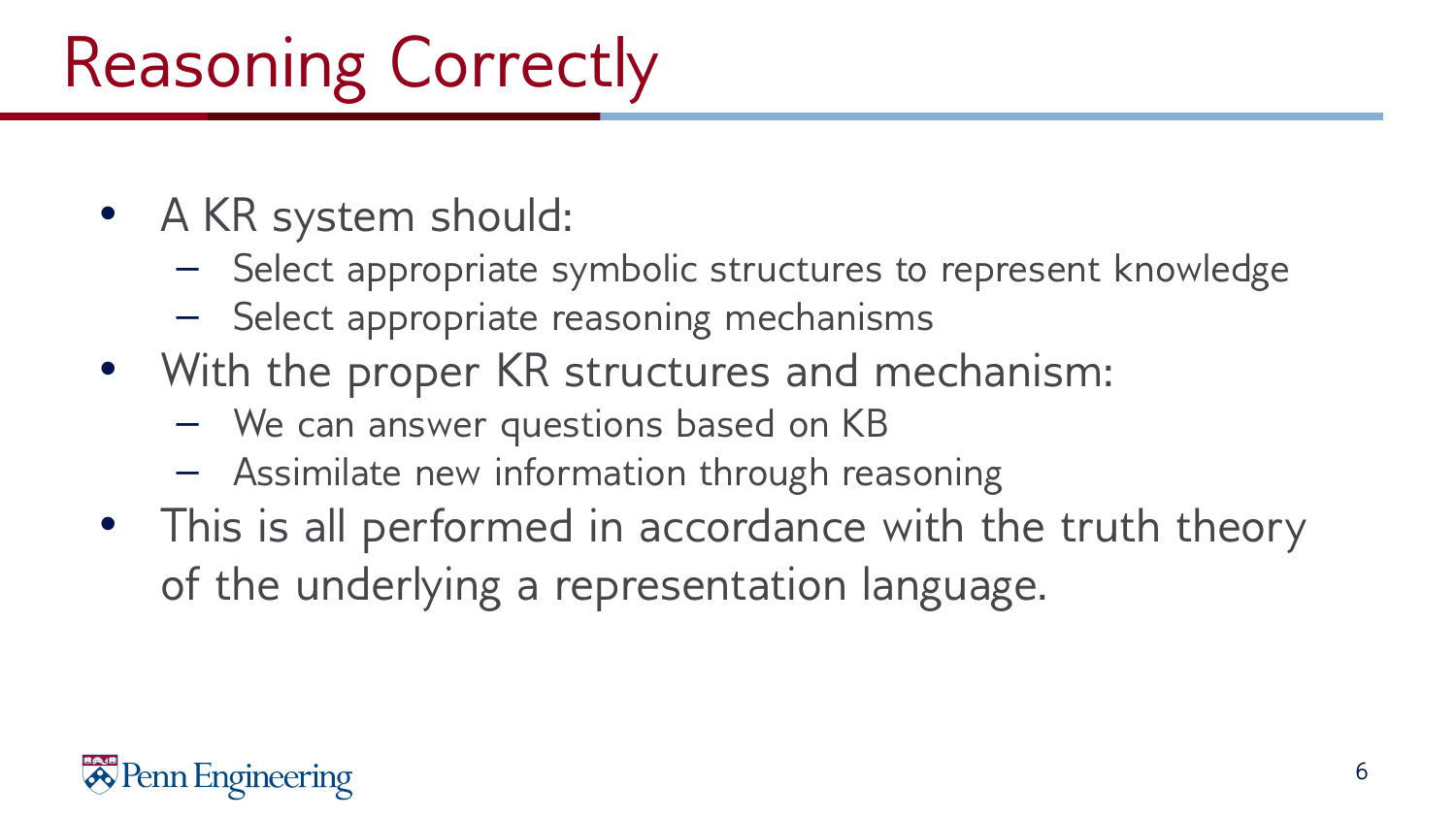

# Reasoning Correctly
A KR system should:
Select appropriate symbolic structures to represent knowledge
Select appropriate reasoning mechanisms
With the proper KR structures and mechanism:
We can answer questions based on KB
Assimilate new information through reasoning
This is all performed in accordance with the truth theory of the underlying a representation language.
6